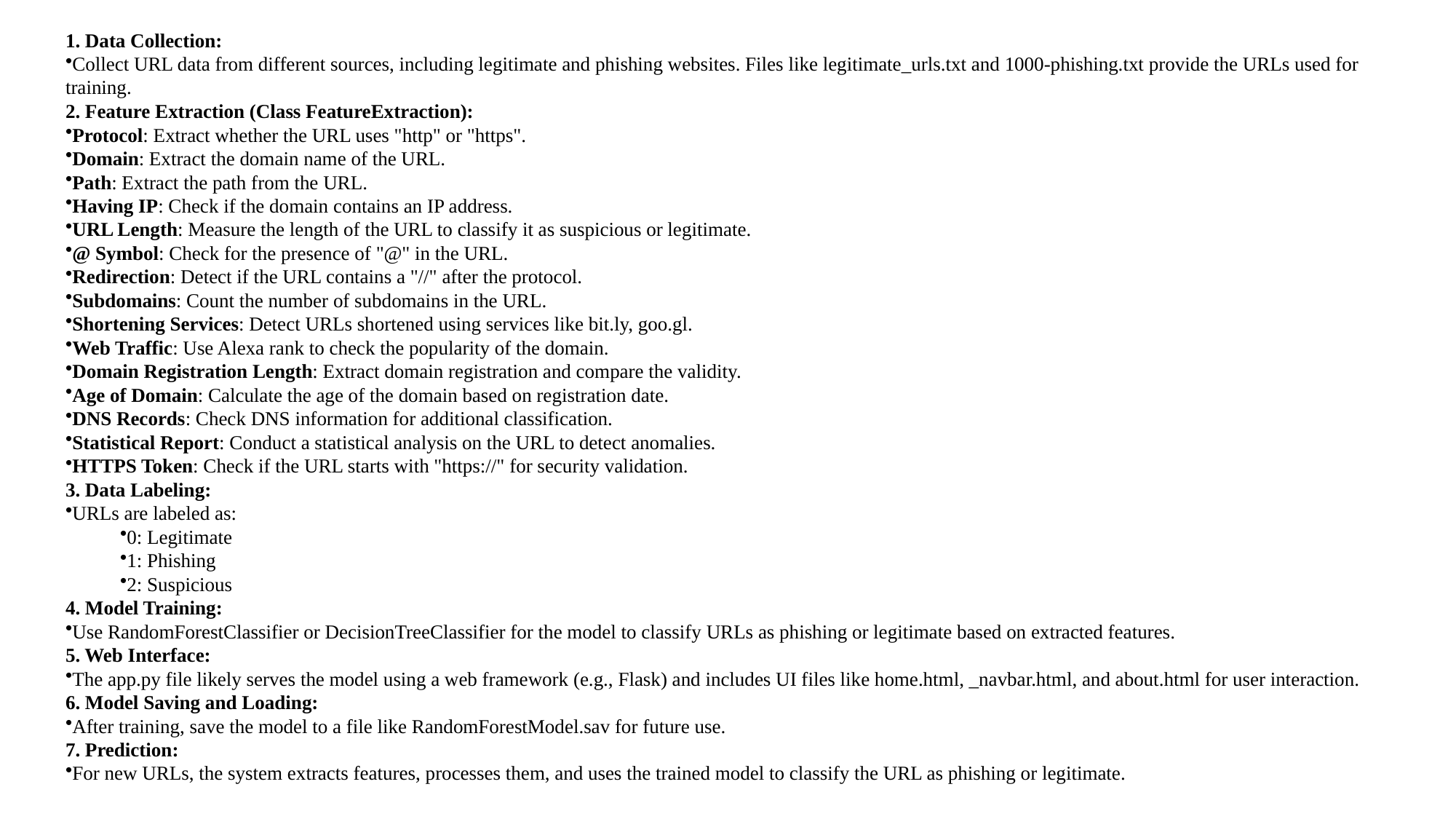

1. Data Collection:
Collect URL data from different sources, including legitimate and phishing websites. Files like legitimate_urls.txt and 1000-phishing.txt provide the URLs used for training.
2. Feature Extraction (Class FeatureExtraction):
Protocol: Extract whether the URL uses "http" or "https".
Domain: Extract the domain name of the URL.
Path: Extract the path from the URL.
Having IP: Check if the domain contains an IP address.
URL Length: Measure the length of the URL to classify it as suspicious or legitimate.
@ Symbol: Check for the presence of "@" in the URL.
Redirection: Detect if the URL contains a "//" after the protocol.
Subdomains: Count the number of subdomains in the URL.
Shortening Services: Detect URLs shortened using services like bit.ly, goo.gl.
Web Traffic: Use Alexa rank to check the popularity of the domain.
Domain Registration Length: Extract domain registration and compare the validity.
Age of Domain: Calculate the age of the domain based on registration date.
DNS Records: Check DNS information for additional classification.
Statistical Report: Conduct a statistical analysis on the URL to detect anomalies.
HTTPS Token: Check if the URL starts with "https://" for security validation.
3. Data Labeling:
URLs are labeled as:
0: Legitimate
1: Phishing
2: Suspicious
4. Model Training:
Use RandomForestClassifier or DecisionTreeClassifier for the model to classify URLs as phishing or legitimate based on extracted features.
5. Web Interface:
The app.py file likely serves the model using a web framework (e.g., Flask) and includes UI files like home.html, _navbar.html, and about.html for user interaction.
6. Model Saving and Loading:
After training, save the model to a file like RandomForestModel.sav for future use.
7. Prediction:
For new URLs, the system extracts features, processes them, and uses the trained model to classify the URL as phishing or legitimate.

#